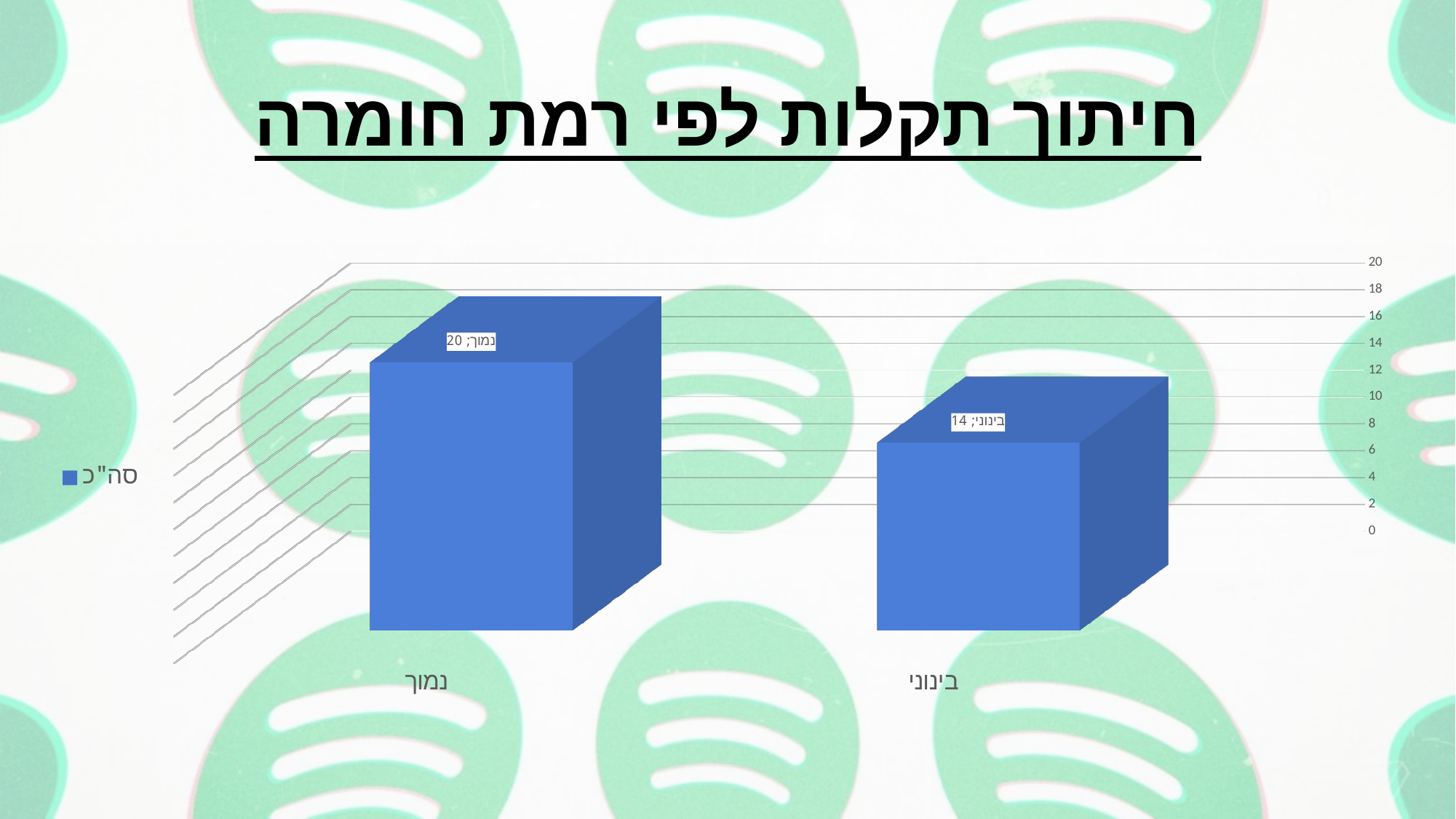

# חיתוך תקלות לפי רמת חומרה

[unsupported chart]